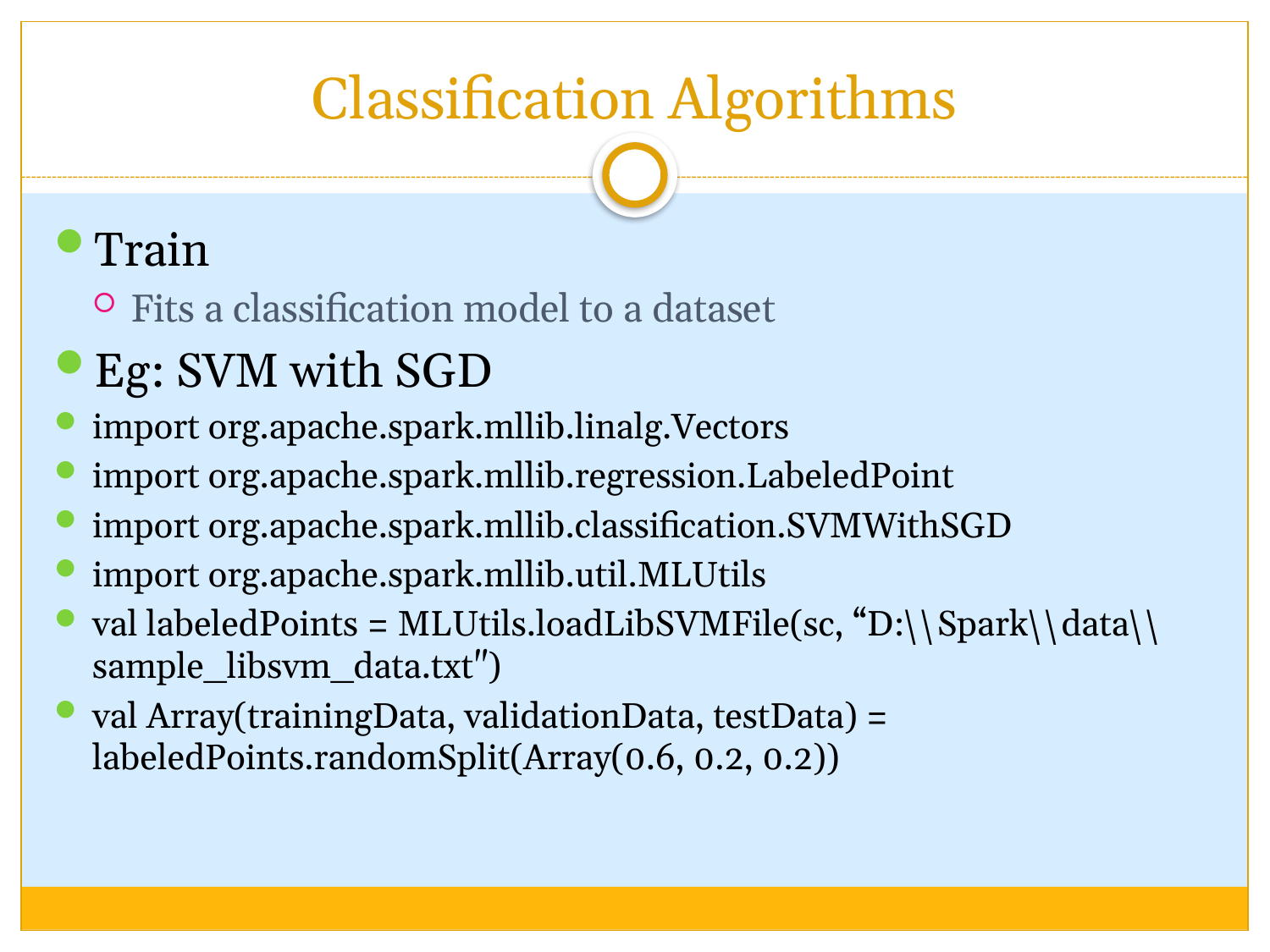

# Classification Algorithms
Train
Fits a classification model to a dataset
Eg: SVM with SGD
import org.apache.spark.mllib.linalg.Vectors
import org.apache.spark.mllib.regression.LabeledPoint
import org.apache.spark.mllib.classification.SVMWithSGD
import org.apache.spark.mllib.util.MLUtils
val labeledPoints = MLUtils.loadLibSVMFile(sc, “D:\\Spark\\data\\sample_libsvm_data.txt")
val Array(trainingData, validationData, testData) = labeledPoints.randomSplit(Array(0.6, 0.2, 0.2))